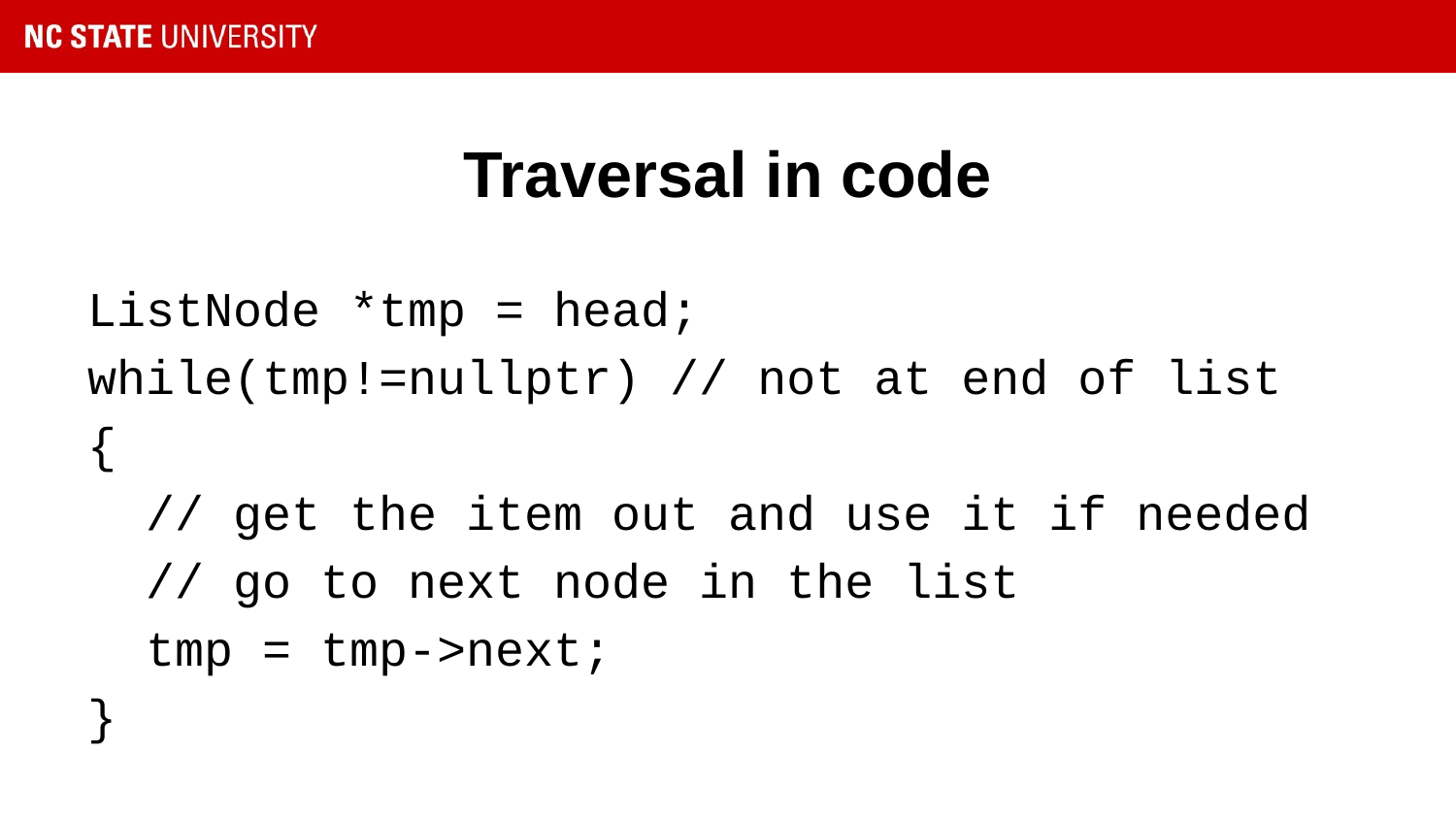

# Traversal in code
ListNode *tmp = head;
while(tmp!=nullptr) // not at end of list
{
  // get the item out and use it if needed
  // go to next node in the list
  tmp = tmp->next;
}